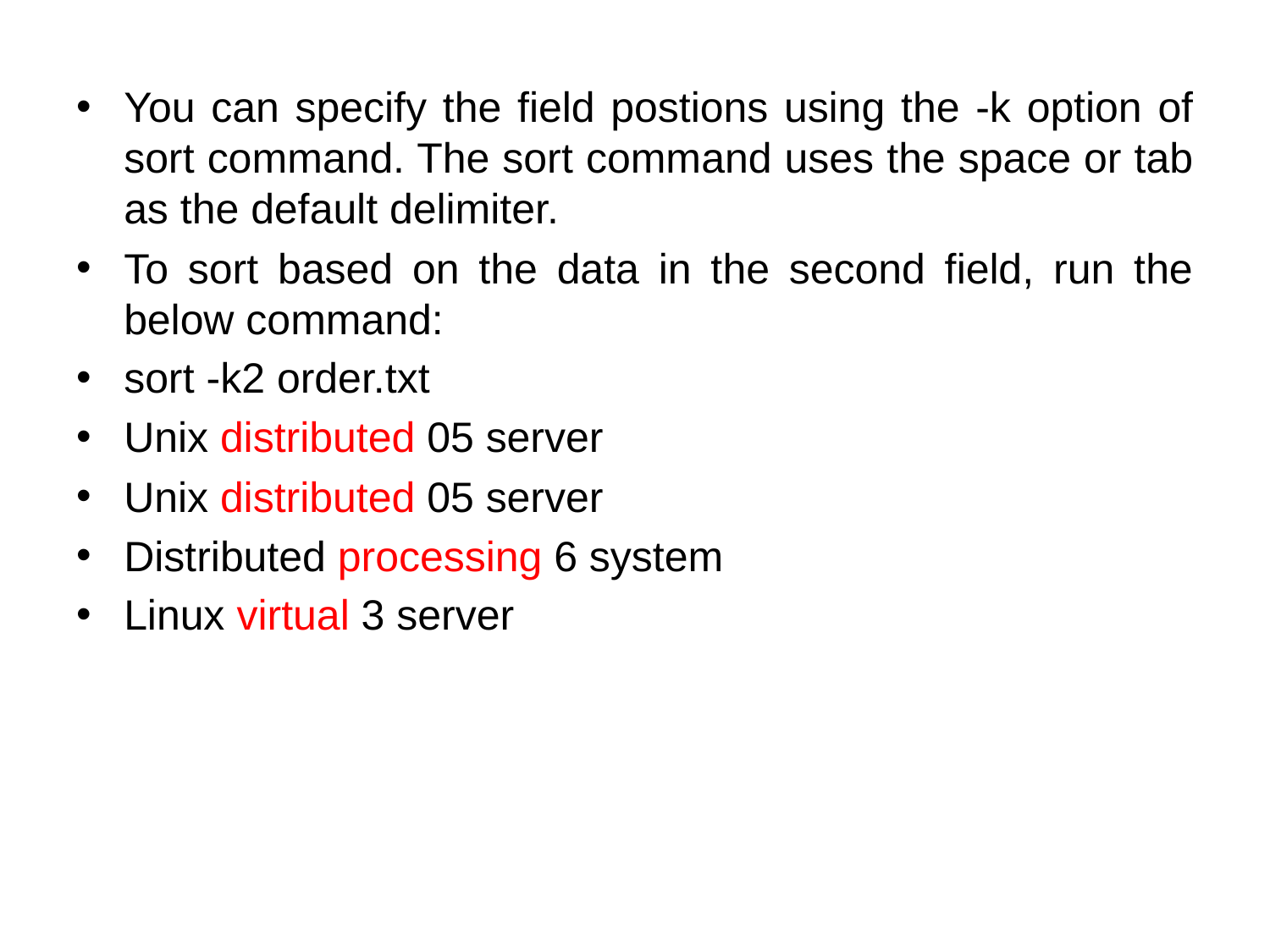

You can specify the field postions using the -k option of sort command. The sort command uses the space or tab as the default delimiter.
To sort based on the data in the second field, run the below command:
sort -k2 order.txt
Unix distributed 05 server
Unix distributed 05 server
Distributed processing 6 system
Linux virtual 3 server